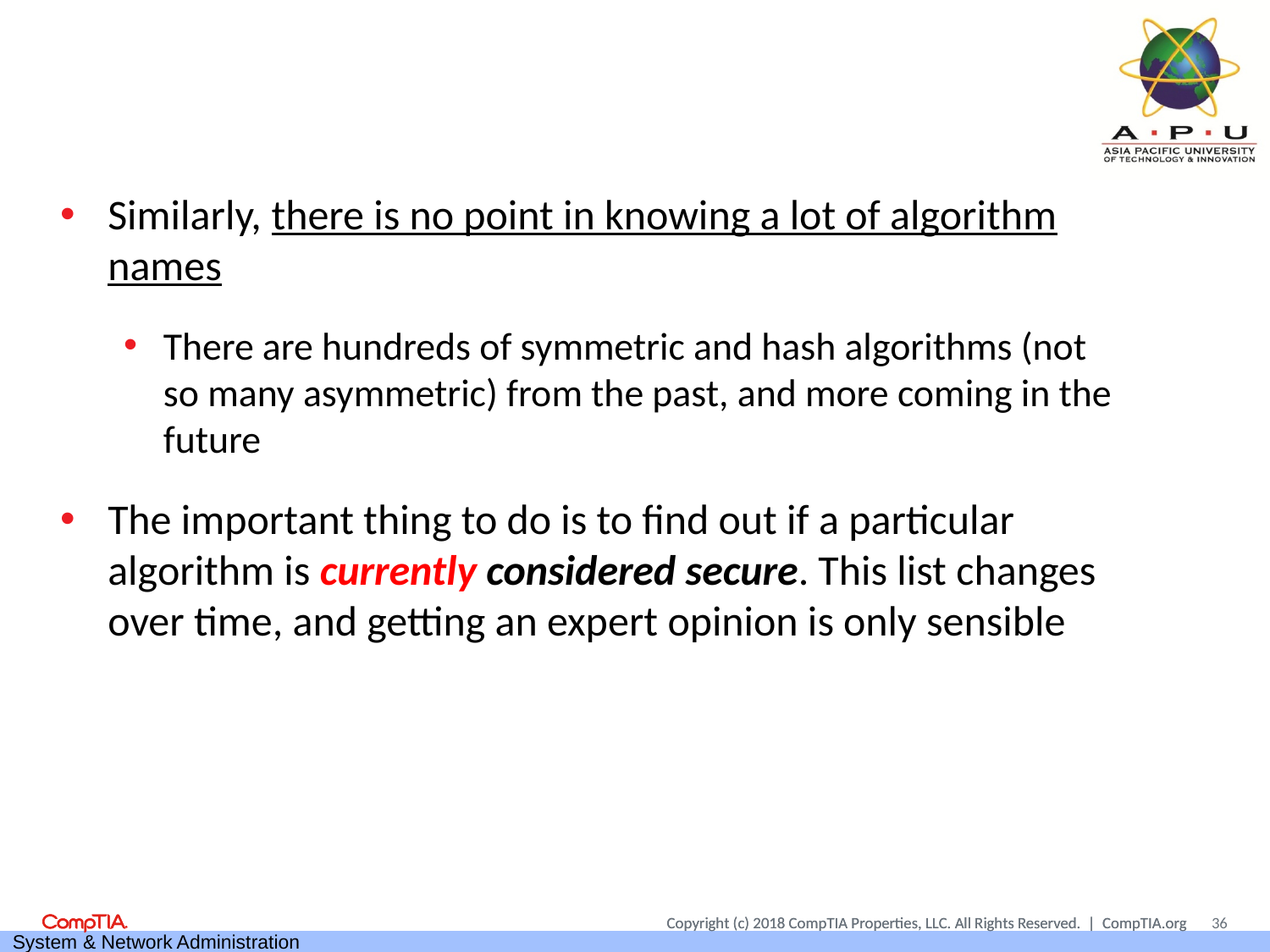

#
Similarly, there is no point in knowing a lot of algorithm names
There are hundreds of symmetric and hash algorithms (not so many asymmetric) from the past, and more coming in the future
The important thing to do is to find out if a particular algorithm is currently considered secure. This list changes over time, and getting an expert opinion is only sensible
36